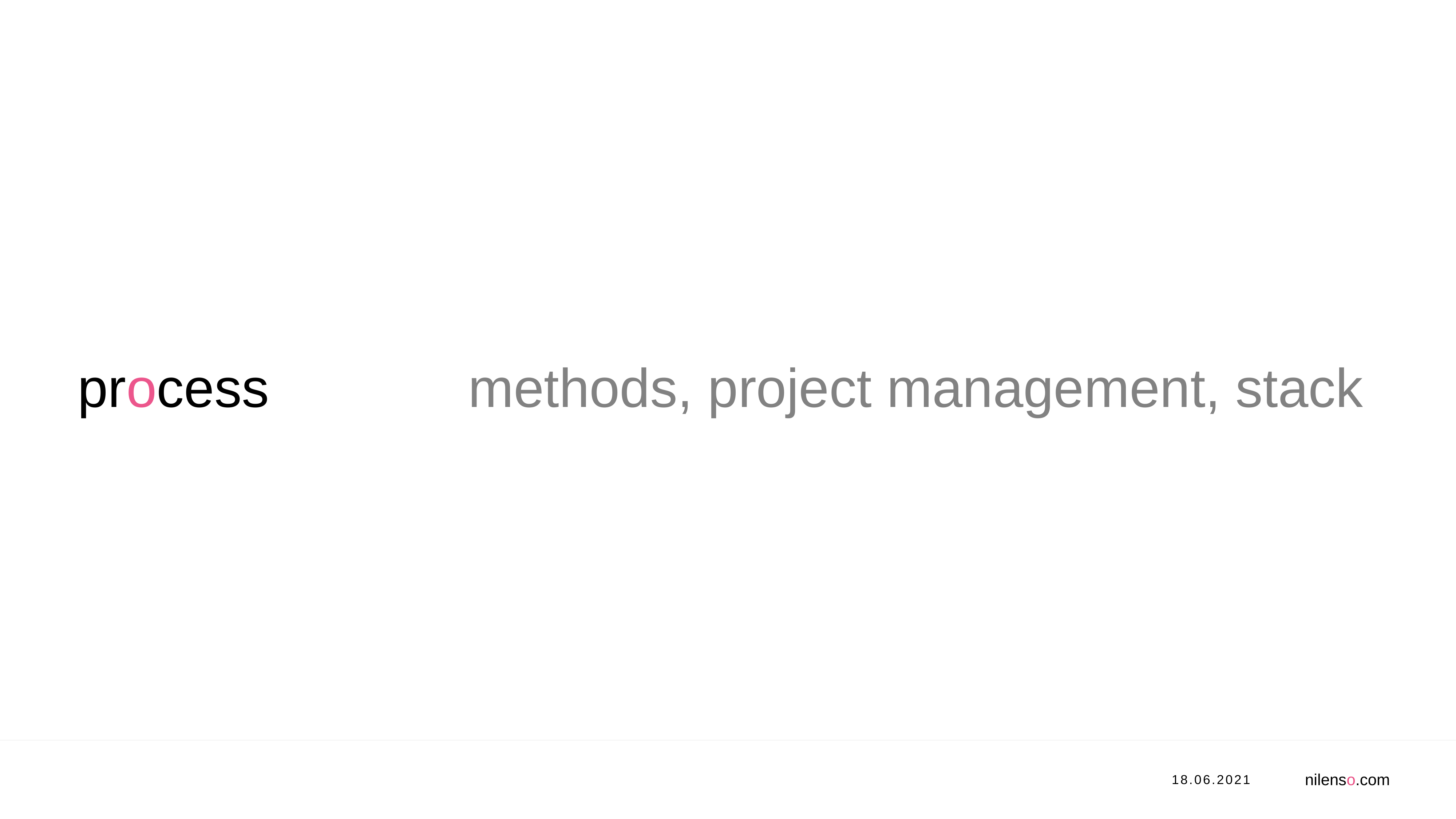

process
methods, project management, stack

nilenso.com
18.06.2021